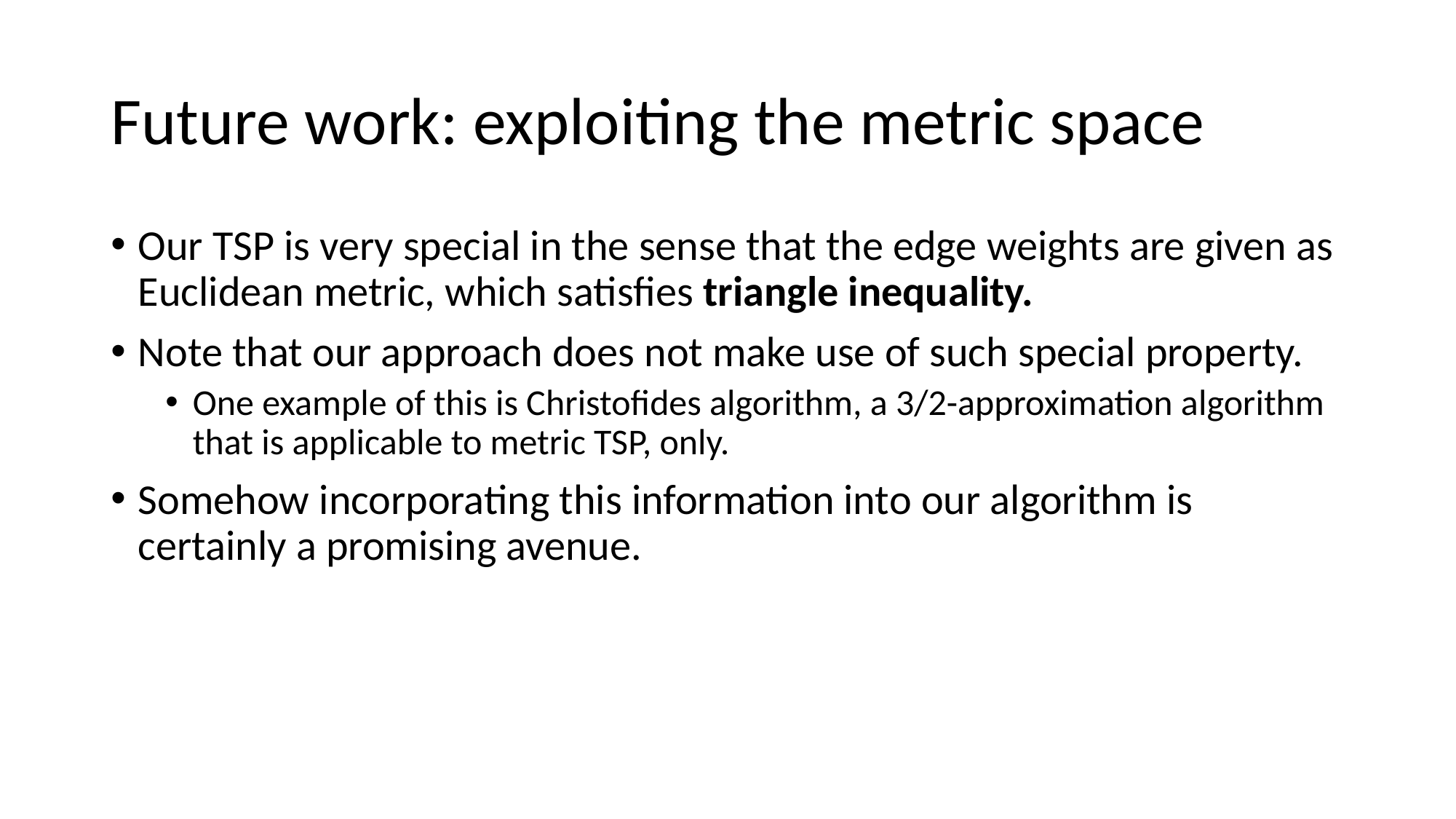

# Future work: exploiting the metric space
Our TSP is very special in the sense that the edge weights are given as Euclidean metric, which satisfies triangle inequality.
Note that our approach does not make use of such special property.
One example of this is Christofides algorithm, a 3/2-approximation algorithm that is applicable to metric TSP, only.
Somehow incorporating this information into our algorithm is certainly a promising avenue.